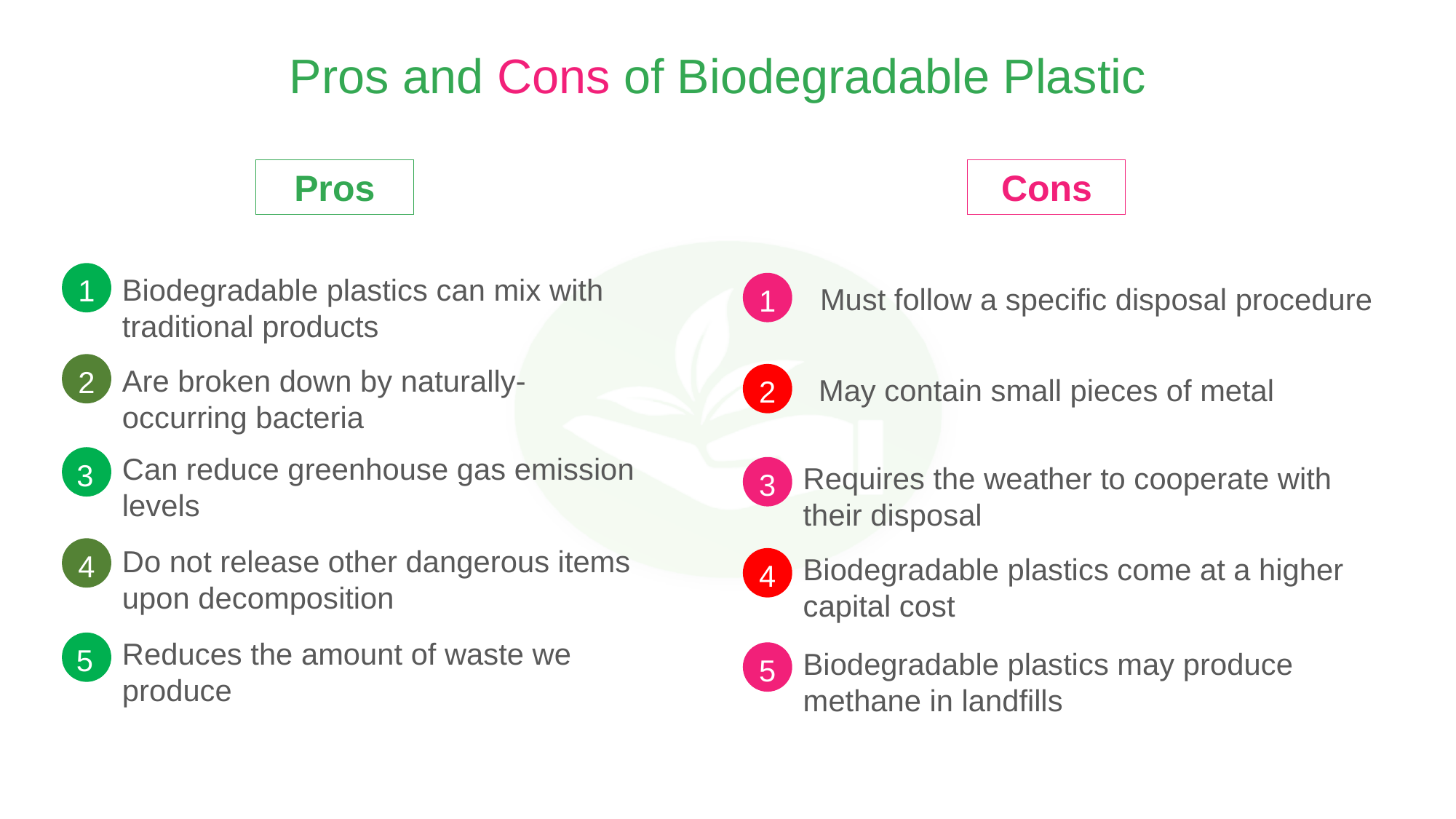

Pros and Cons of Biodegradable Plastic
Pros
Cons

Biodegradable plastics can mix with traditional products
1

Must follow a specific disposal procedure
1

Are broken down by naturally-occurring bacteria
2

May contain small pieces of metal
2
Can reduce greenhouse gas emission levels

3
Requires the weather to cooperate with their disposal

3
Do not release other dangerous items upon decomposition

4
Biodegradable plastics come at a higher capital cost

4
Reduces the amount of waste we produce

5
Biodegradable plastics may produce methane in landfills

5